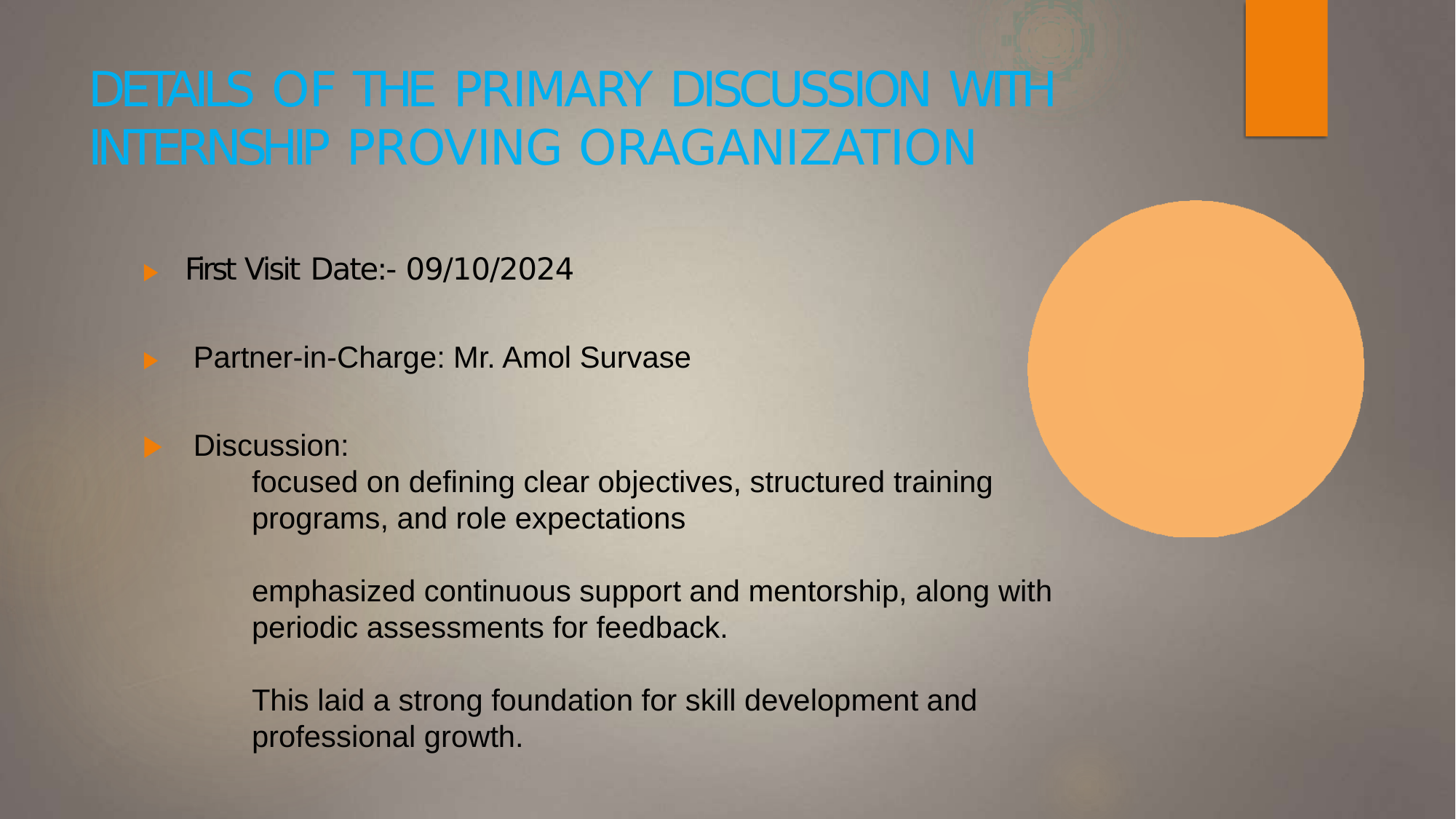

# DETAILS OF THE PRIMARY DISCUSSION WITH INTERNSHIP PROVING ORAGANIZATION
▶	First Visit Date:- 09/10/2024
▶	 Partner-in-Charge: Mr. Amol Survase
▶	 Discussion:
		focused on defining clear objectives, structured training    		programs, and role expectations
		emphasized continuous support and mentorship, along with 		periodic assessments for feedback.
		This laid a strong foundation for skill development and 			professional growth.